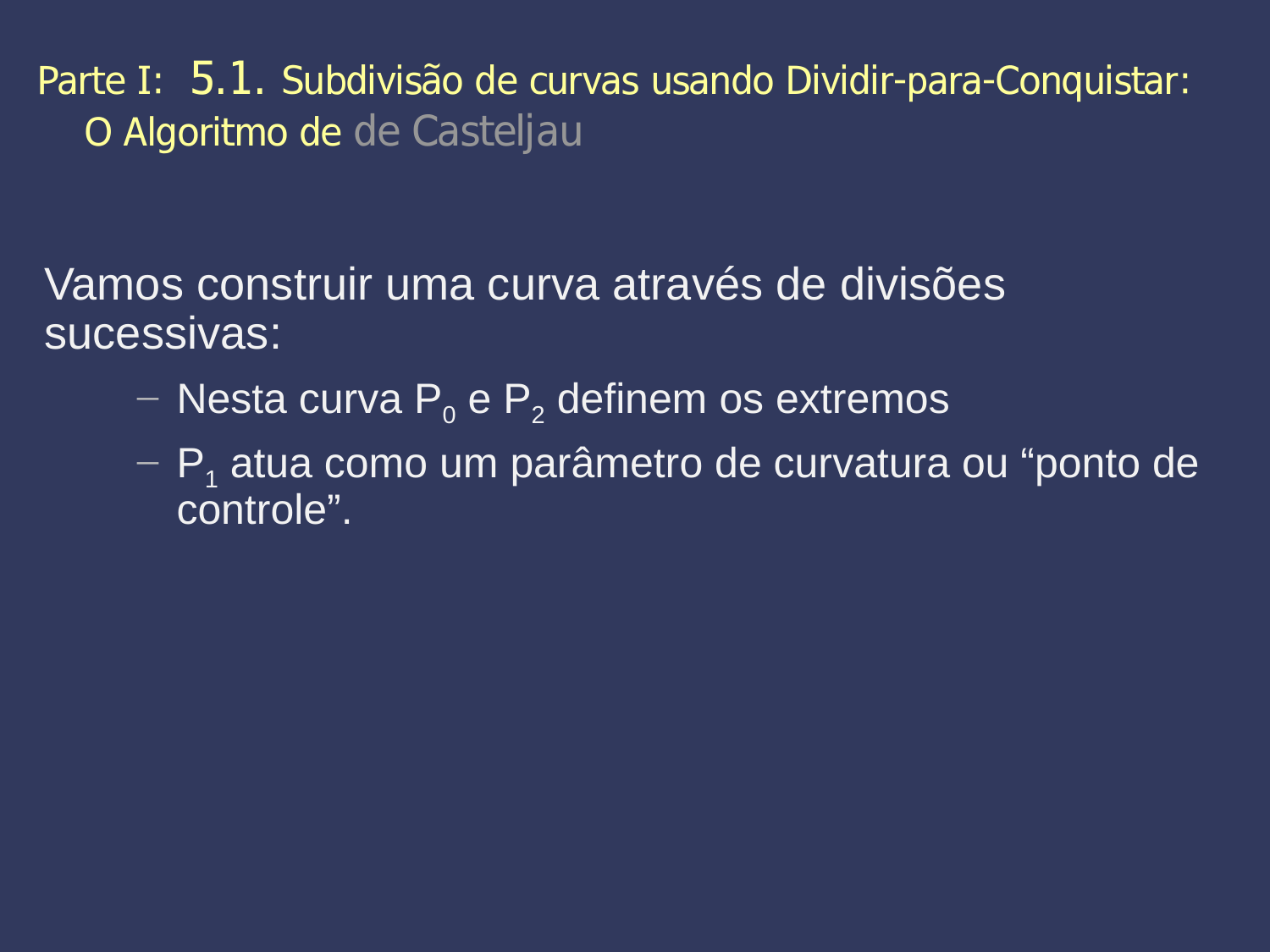

Parte I:  5.1. Subdivisão de curvas usando Dividir-para-Conquistar: O Algoritmo de de Casteljau
Vamos construir uma curva através de divisões sucessivas:
Nesta curva P0 e P2 definem os extremos
P1 atua como um parâmetro de curvatura ou “ponto de controle”.